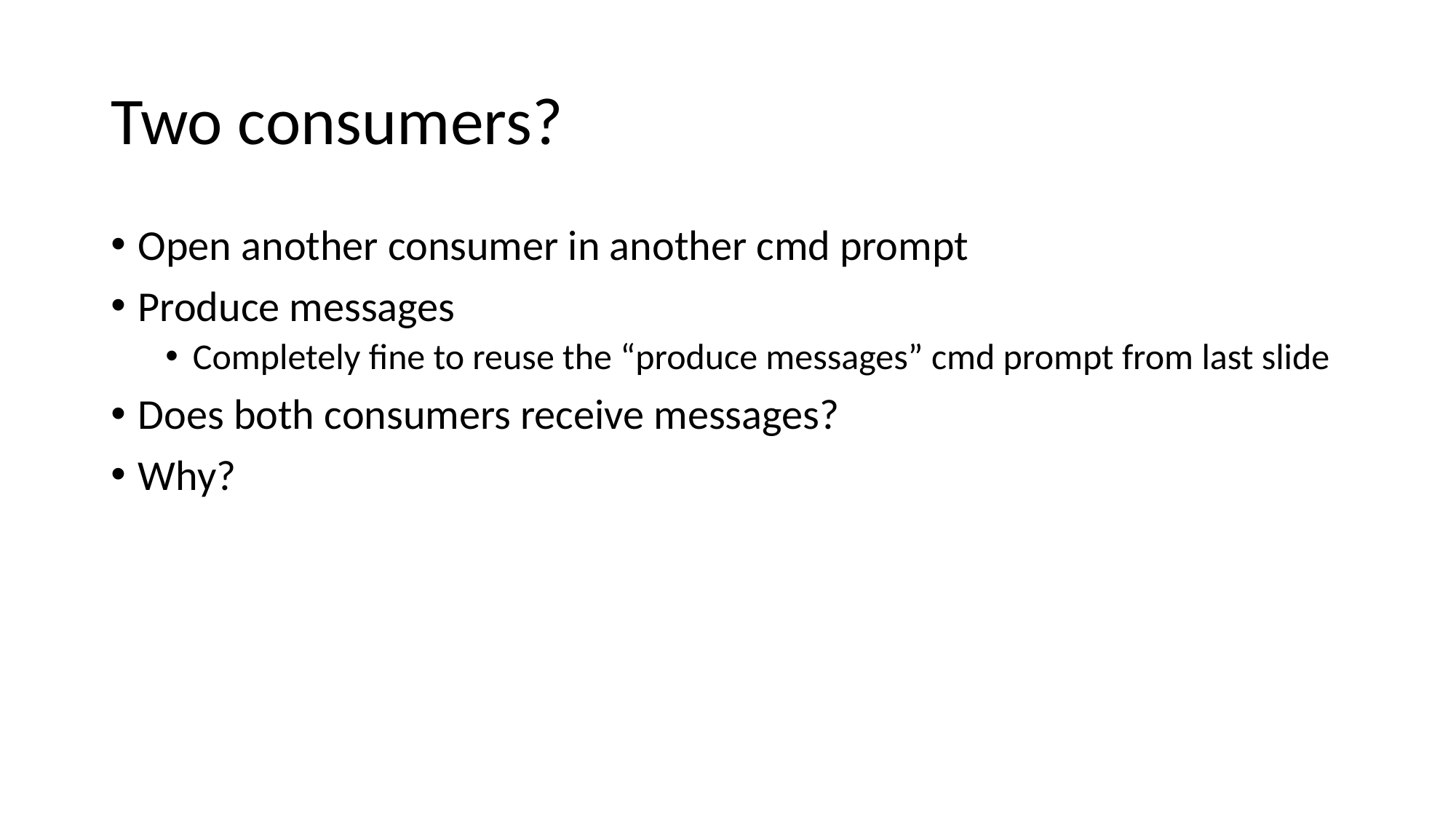

# Two consumers?
Open another consumer in another cmd prompt
Produce messages
Completely fine to reuse the “produce messages” cmd prompt from last slide
Does both consumers receive messages?
Why?